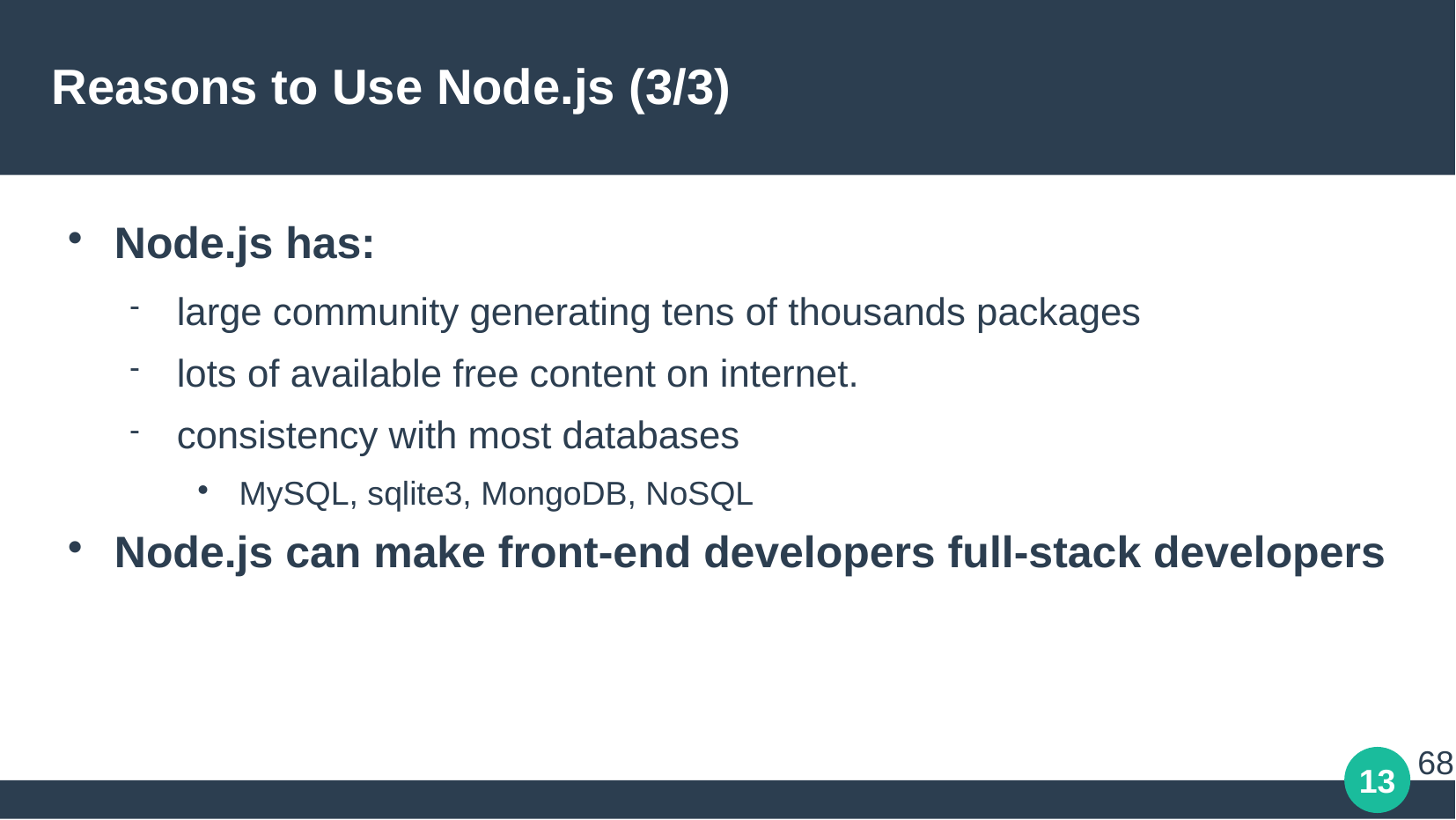

# Reasons to Use Node.js (3/3)
Node.js has:
large community generating tens of thousands packages
lots of available free content on internet.
consistency with most databases
MySQL, sqlite3, MongoDB, NoSQL
Node.js can make front-end developers full-stack developers
68